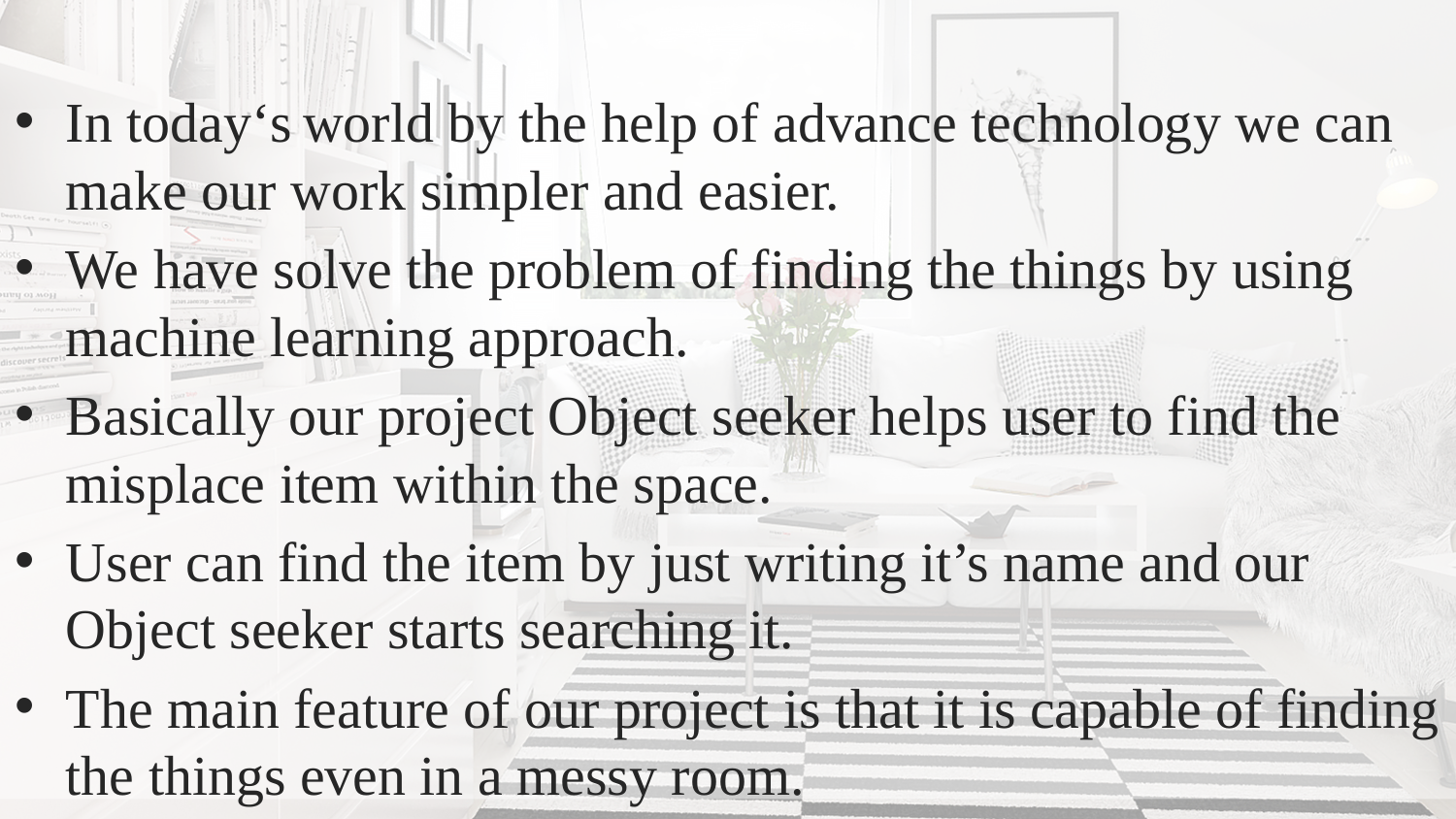

In today‘s world by the help of advance technology we can make our work simpler and easier.
We have solve the problem of finding the things by using machine learning approach.
Basically our project Object seeker helps user to find the misplace item within the space.
User can find the item by just writing it’s name and our Object seeker starts searching it.
The main feature of our project is that it is capable of finding the things even in a messy room.

#